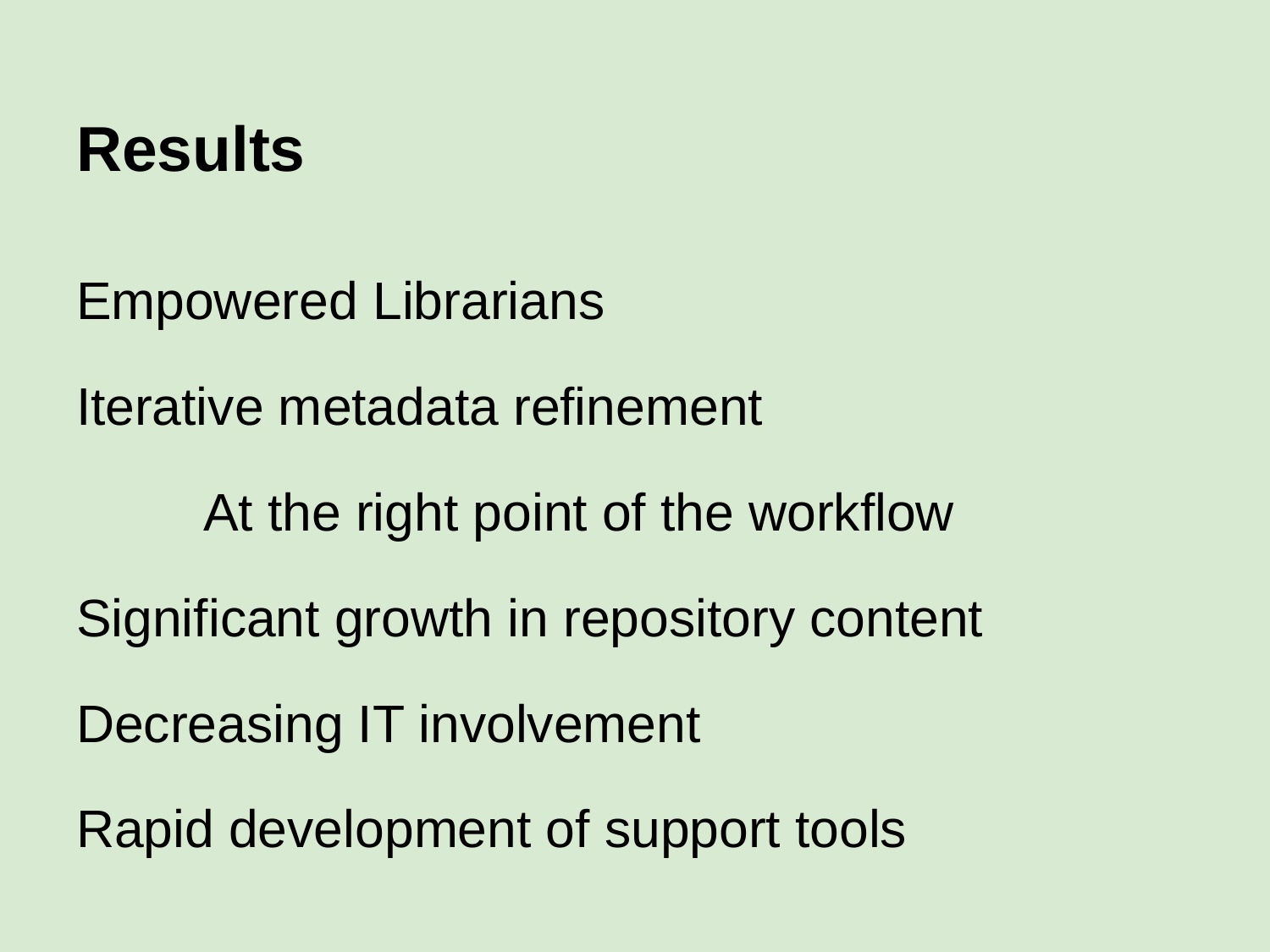

# Results
Empowered Librarians
Iterative metadata refinement
	At the right point of the workflow
Significant growth in repository content
Decreasing IT involvement
Rapid development of support tools